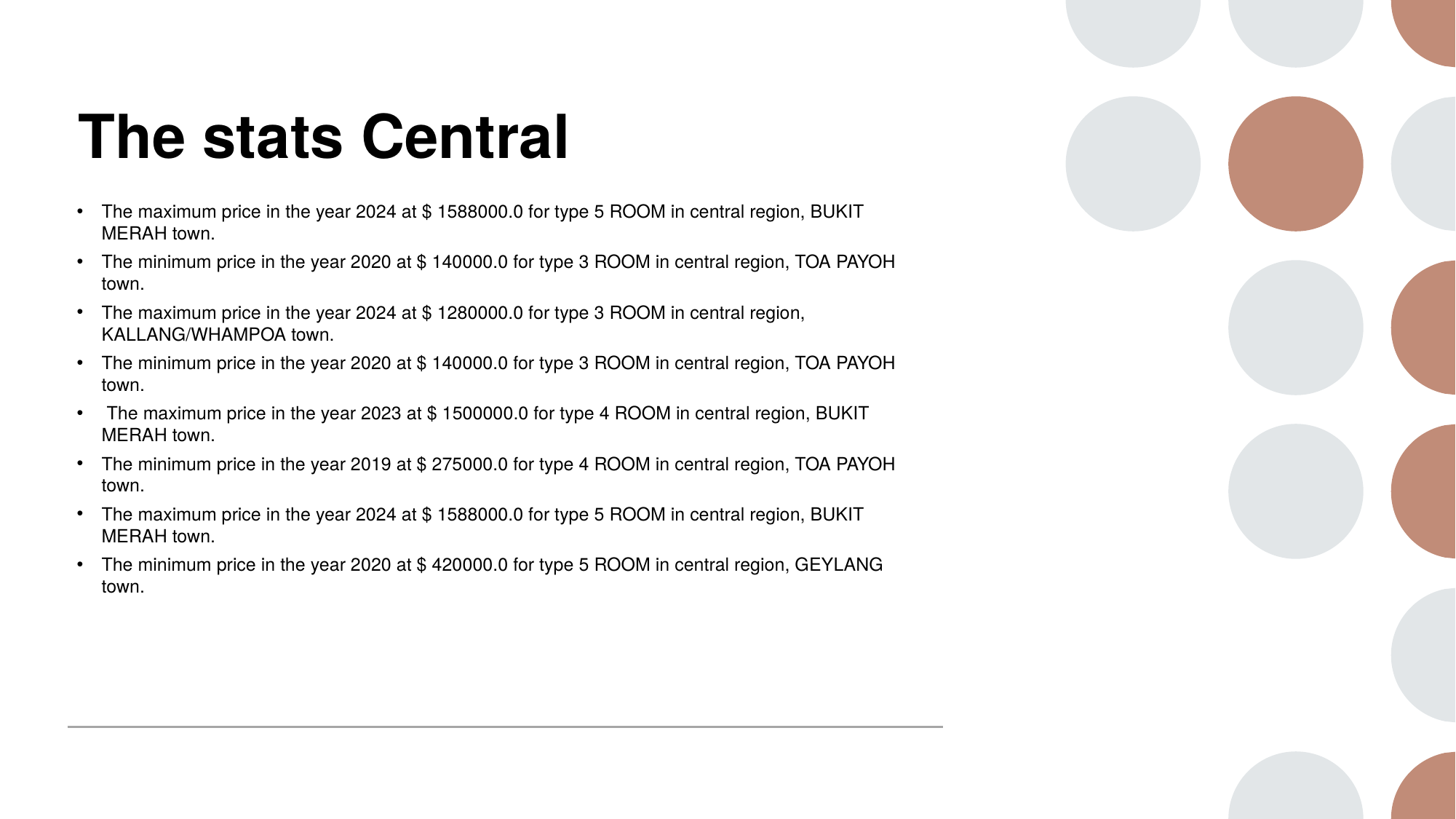

# The stats Central
The maximum price in the year 2024 at $ 1588000.0 for type 5 ROOM in central region, BUKIT MERAH town.
The minimum price in the year 2020 at $ 140000.0 for type 3 ROOM in central region, TOA PAYOH town.
The maximum price in the year 2024 at $ 1280000.0 for type 3 ROOM in central region, KALLANG/WHAMPOA town.
The minimum price in the year 2020 at $ 140000.0 for type 3 ROOM in central region, TOA PAYOH town.
 The maximum price in the year 2023 at $ 1500000.0 for type 4 ROOM in central region, BUKIT MERAH town.
The minimum price in the year 2019 at $ 275000.0 for type 4 ROOM in central region, TOA PAYOH town.
The maximum price in the year 2024 at $ 1588000.0 for type 5 ROOM in central region, BUKIT MERAH town.
The minimum price in the year 2020 at $ 420000.0 for type 5 ROOM in central region, GEYLANG town.